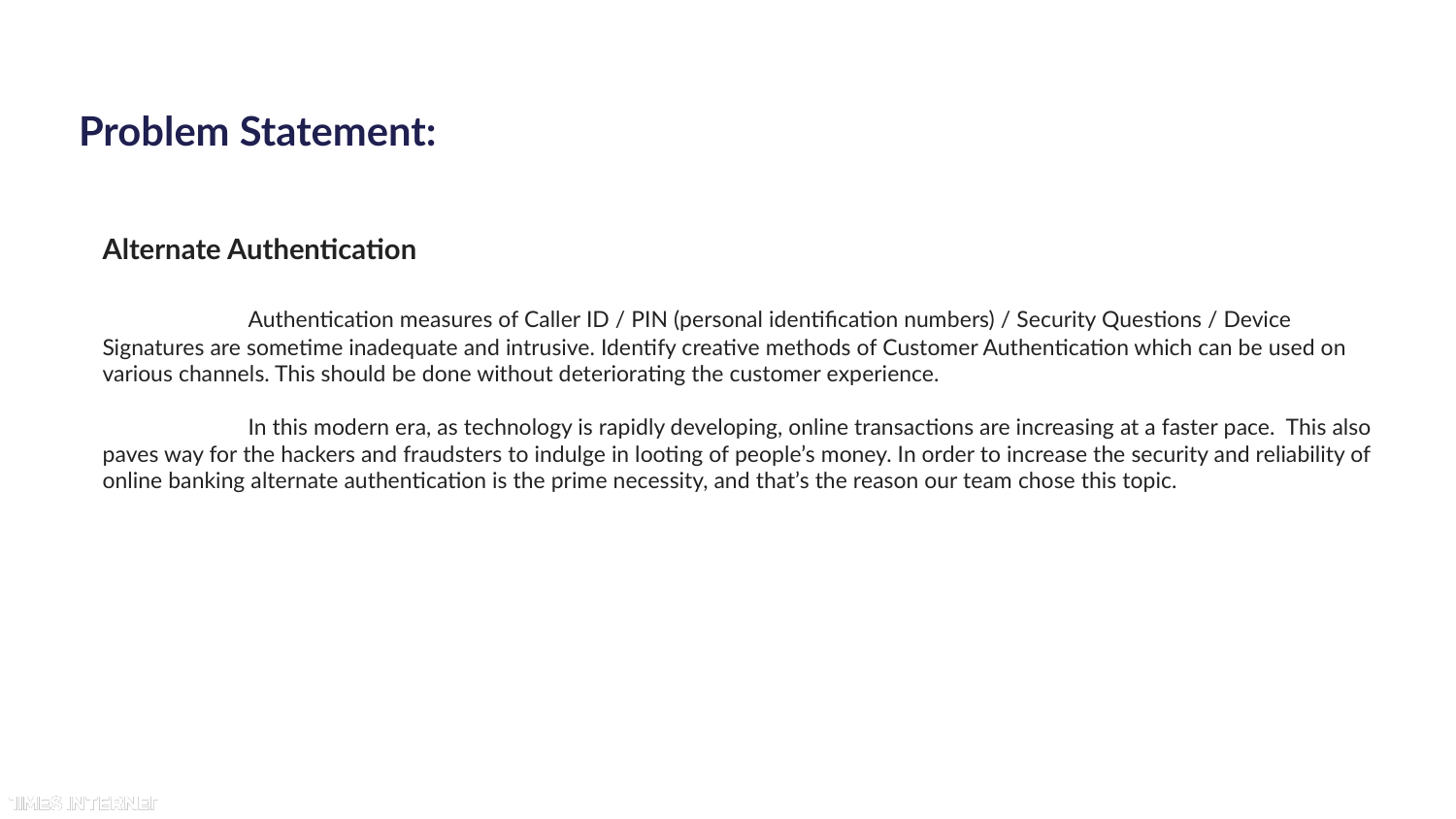

# Problem Statement:

Alternate Authentication

	Authentication measures of Caller ID / PIN (personal identification numbers) / Security Questions / Device Signatures are sometime inadequate and intrusive. Identify creative methods of Customer Authentication which can be used on various channels. This should be done without deteriorating the customer experience.

	In this modern era, as technology is rapidly developing, online transactions are increasing at a faster pace.  This also paves way for the hackers and fraudsters to indulge in looting of people’s money. In order to increase the security and reliability of online banking alternate authentication is the prime necessity, and that’s the reason our team chose this topic.